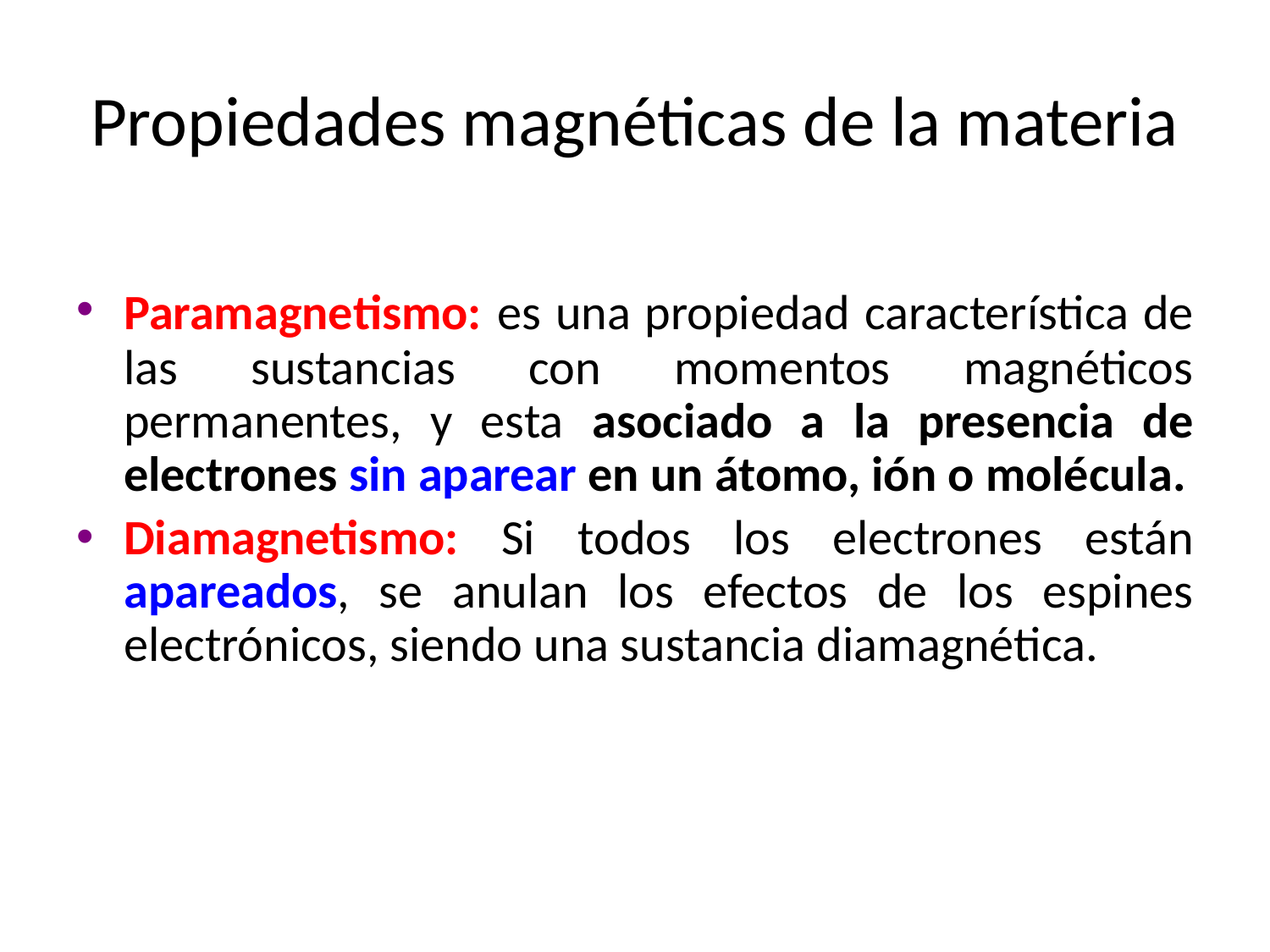

# Propiedades magnéticas de la materia
Paramagnetismo: es una propiedad característica de las sustancias con momentos magnéticos permanentes, y esta asociado a la presencia de electrones sin aparear en un átomo, ión o molécula.
Diamagnetismo: Si todos los electrones están apareados, se anulan los efectos de los espines electrónicos, siendo una sustancia diamagnética.